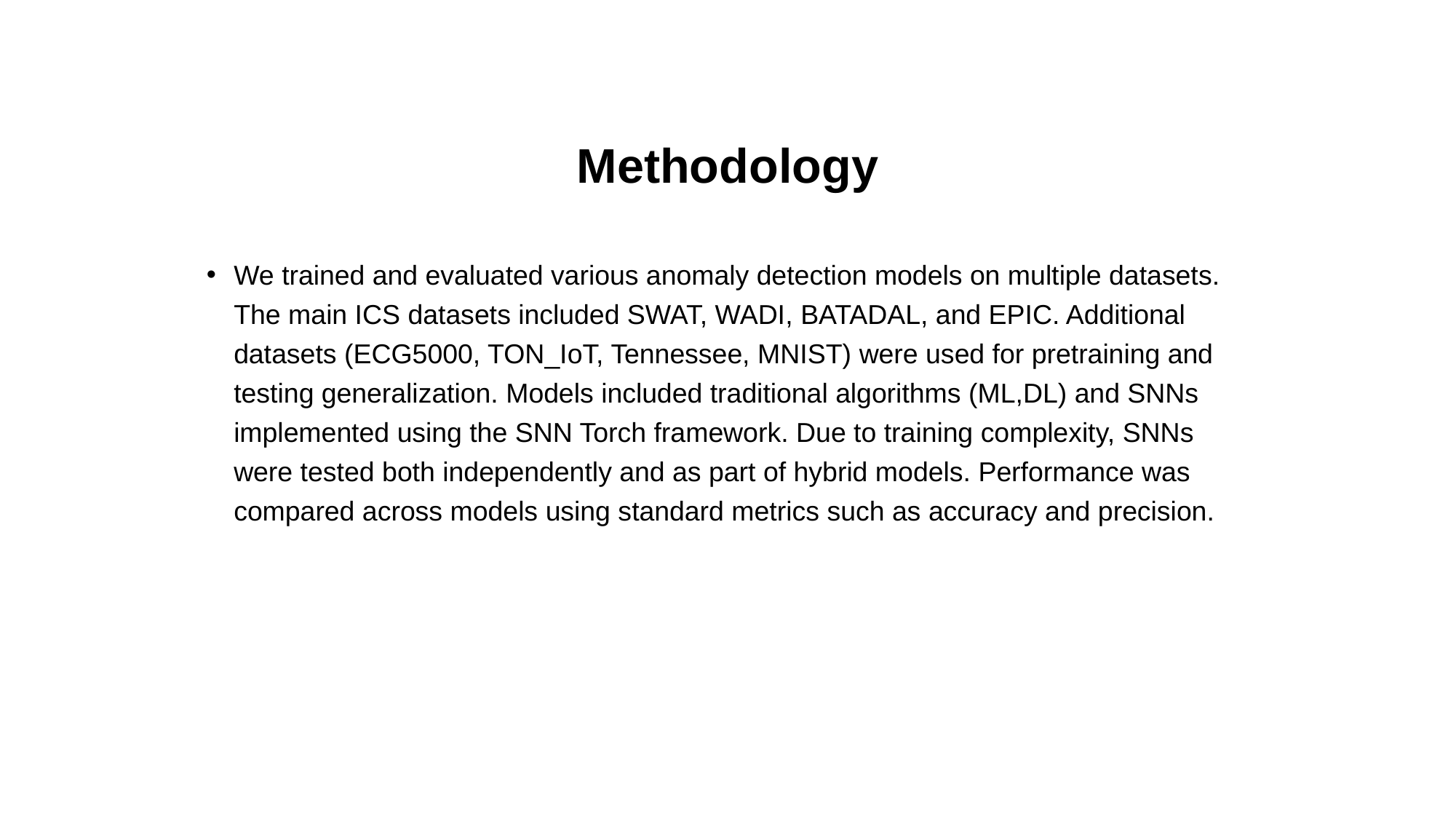

# Methodology
We trained and evaluated various anomaly detection models on multiple datasets. The main ICS datasets included SWAT, WADI, BATADAL, and EPIC. Additional datasets (ECG5000, TON_IoT, Tennessee, MNIST) were used for pretraining and testing generalization. Models included traditional algorithms (ML,DL) and SNNs implemented using the SNN Torch framework. Due to training complexity, SNNs were tested both independently and as part of hybrid models. Performance was compared across models using standard metrics such as accuracy and precision.